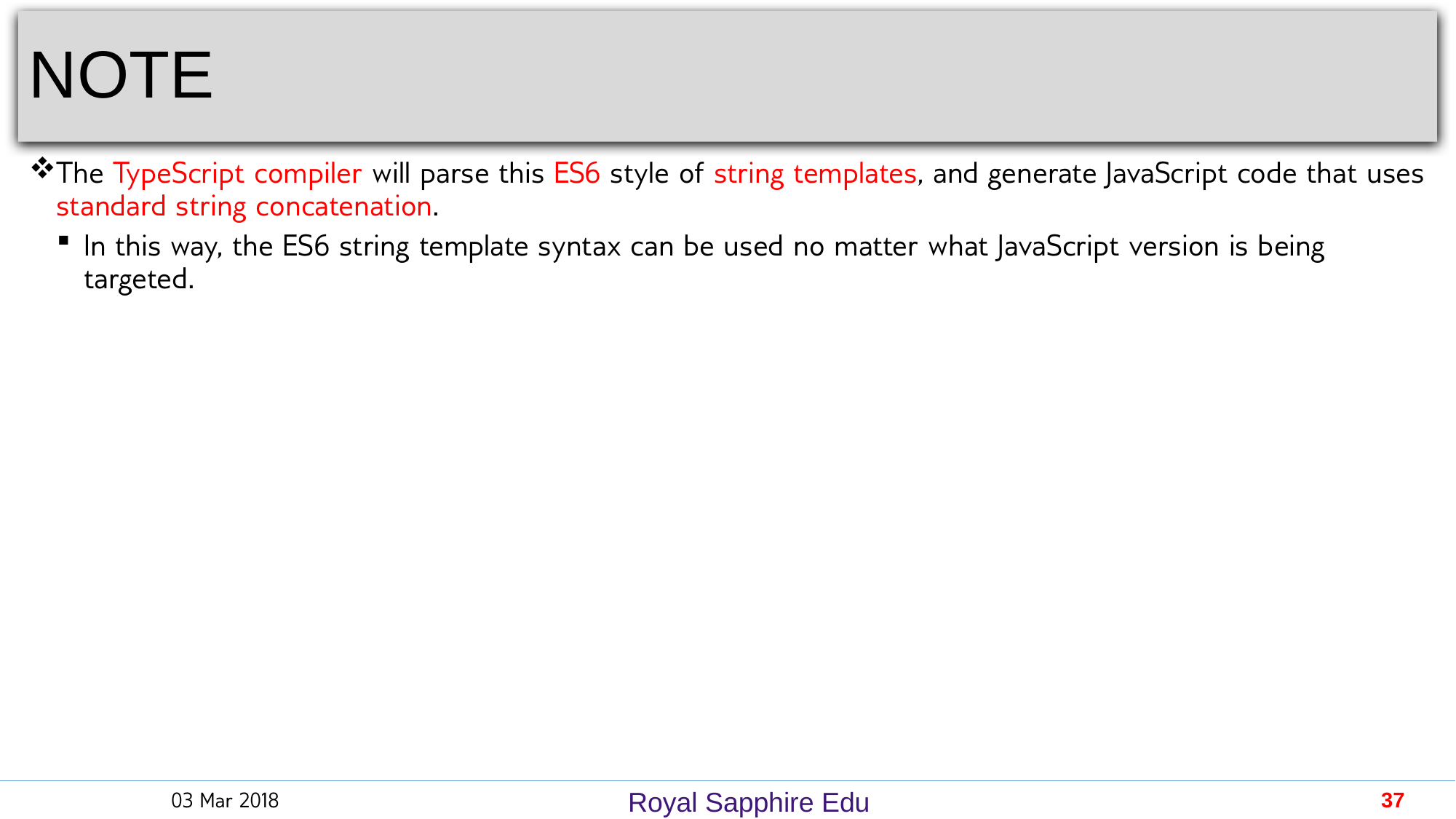

# NOTE
The TypeScript compiler will parse this ES6 style of string templates, and generate JavaScript code that uses standard string concatenation.
In this way, the ES6 string template syntax can be used no matter what JavaScript version is being targeted.
03 Mar 2018
37